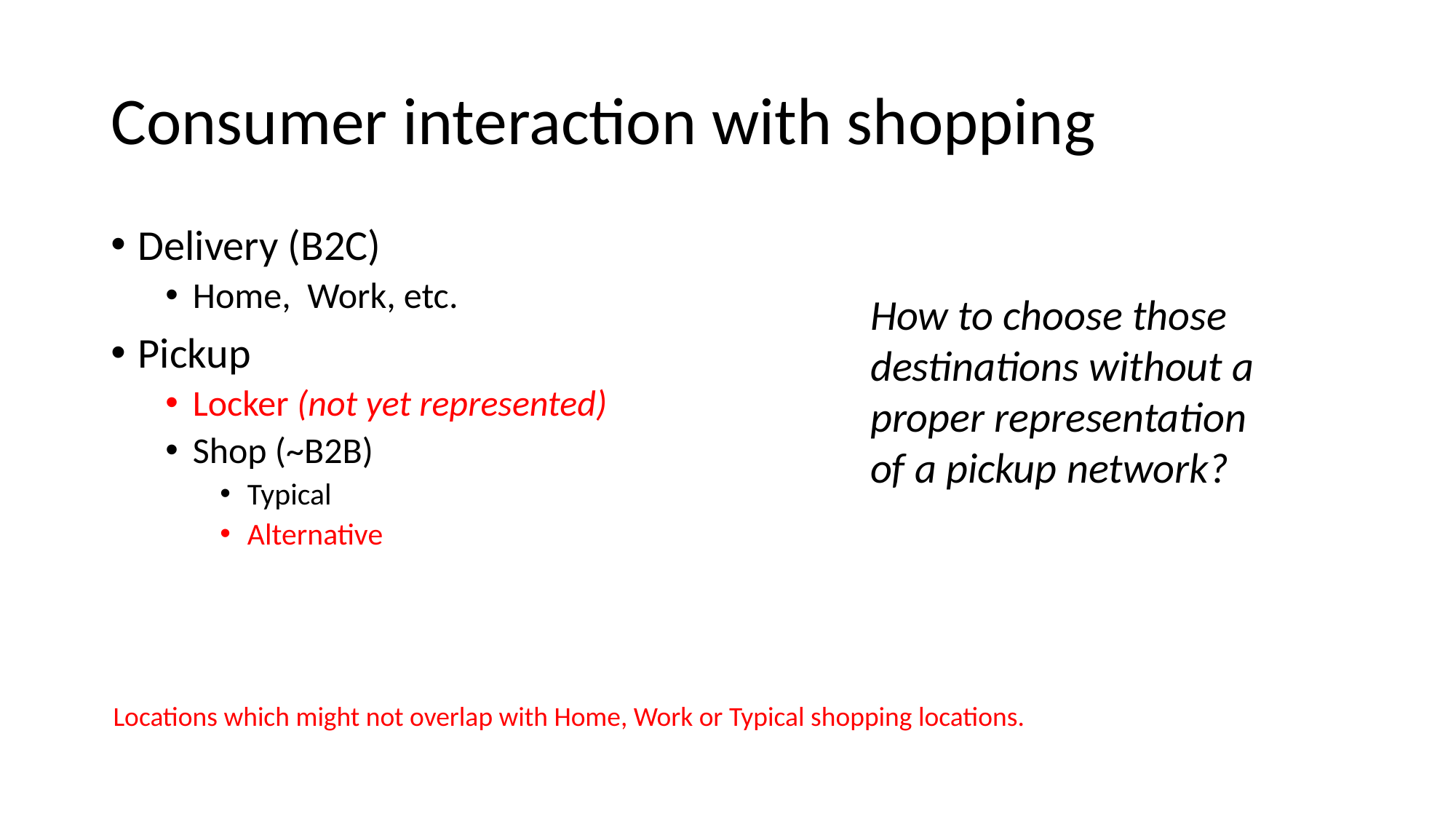

# Consumer interaction with shopping
Delivery (B2C)
Home,  Work, etc.
Pickup
Locker (not yet represented)
Shop (~B2B)
Typical
Alternative
How to choose those destinations without a proper representation of a pickup network?
Locations which might not overlap with Home, Work or Typical shopping locations.